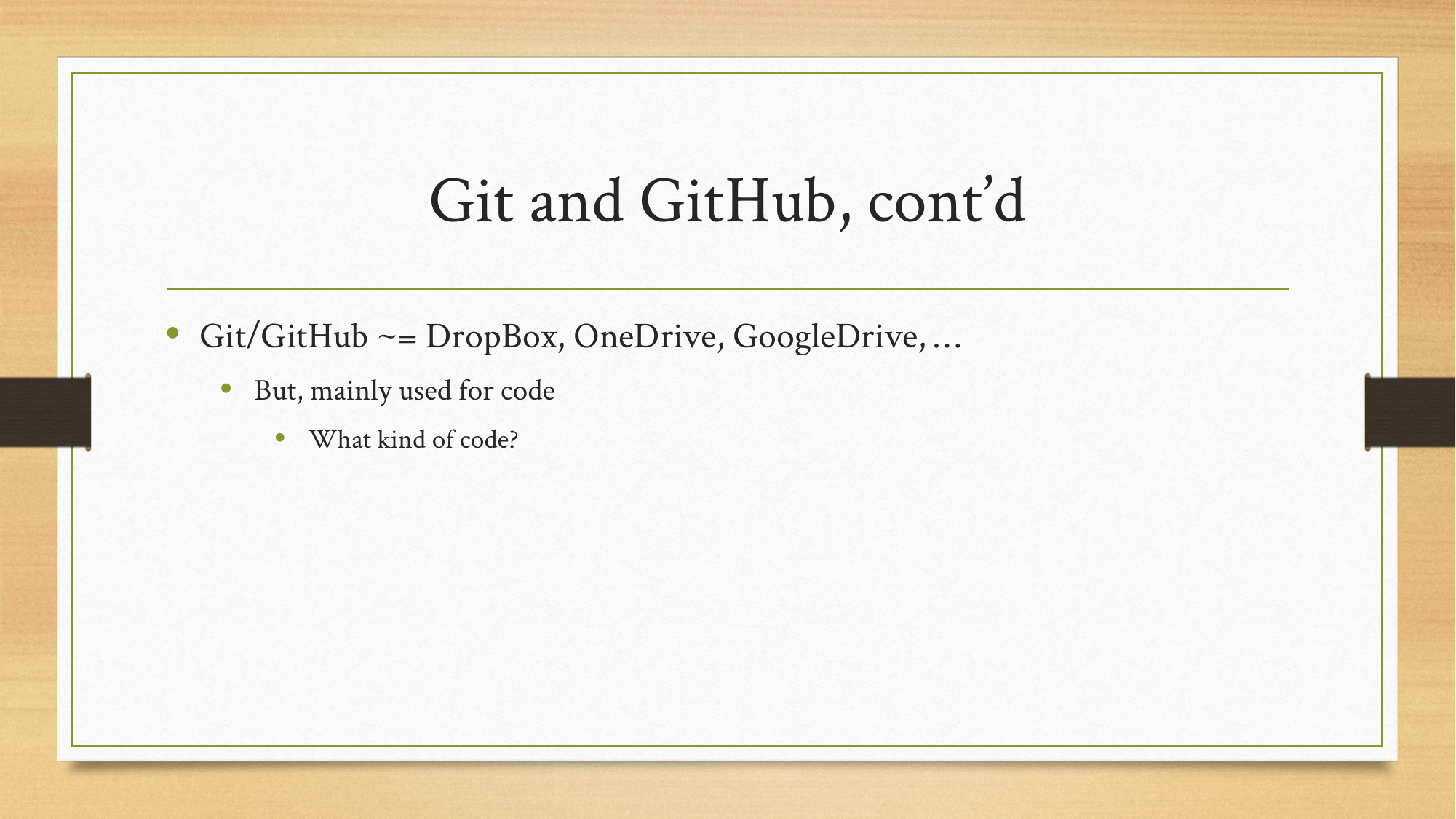

# Git and GitHub, cont’d
Git/GitHub ~= DropBox, OneDrive, GoogleDrive, …
But, mainly used for code
What kind of code?